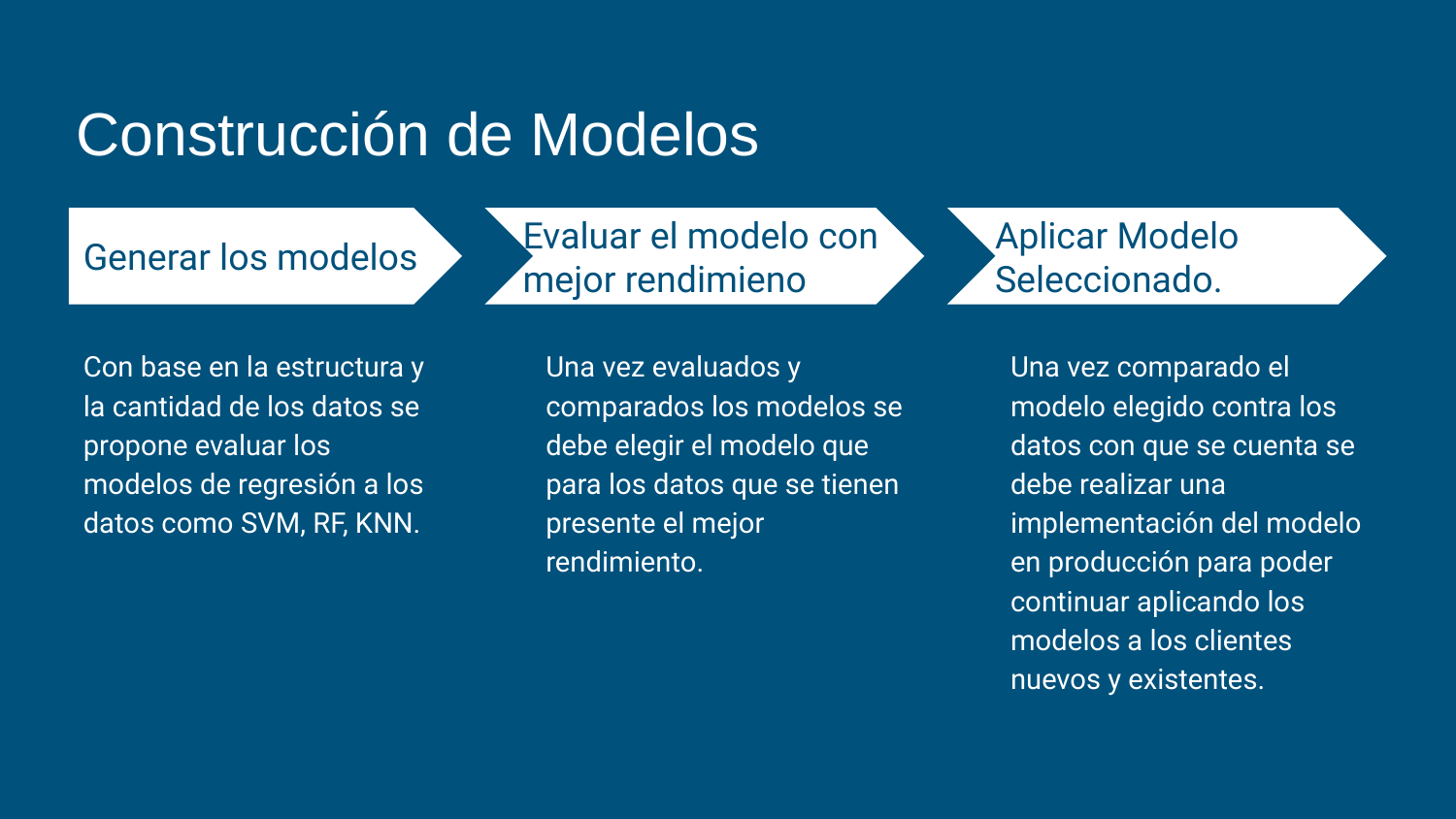

# Construcción de Modelos
Evaluar el modelo con mejor rendimieno
Aplicar Modelo Seleccionado.

Generar los modelos

Con base en la estructura y la cantidad de los datos se propone evaluar los modelos de regresión a los datos como SVM, RF, KNN.
Una vez evaluados y comparados los modelos se debe elegir el modelo que para los datos que se tienen presente el mejor rendimiento.
Una vez comparado el modelo elegido contra los datos con que se cuenta se debe realizar una implementación del modelo en producción para poder continuar aplicando los modelos a los clientes nuevos y existentes.